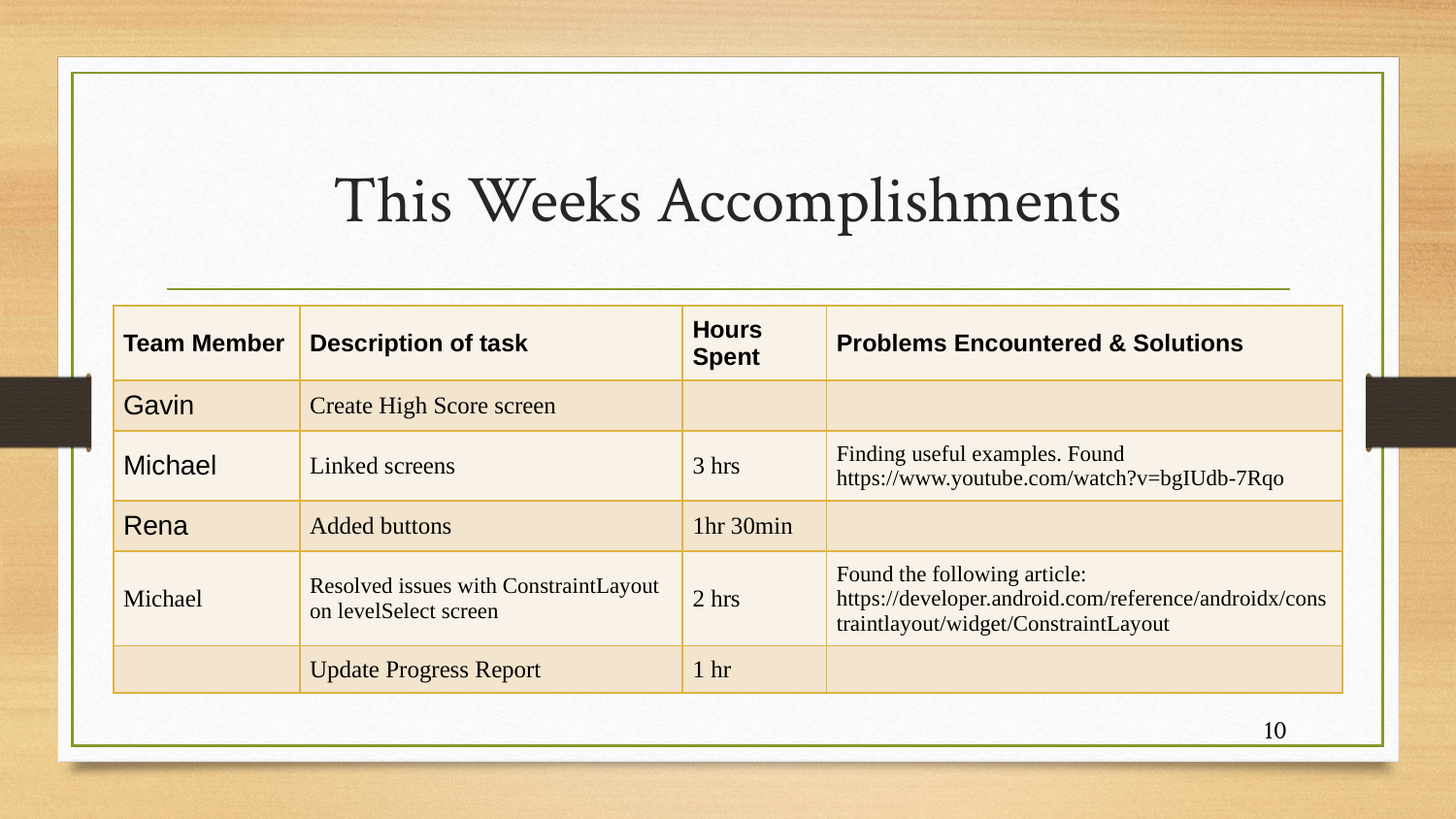

# This Weeks Accomplishments
| Team Member | Description of task | Hours Spent | Problems Encountered & Solutions |
| --- | --- | --- | --- |
| Gavin | Create High Score screen |  |  |
| Michael | Linked screens | 3 hrs | Finding useful examples. Found https://www.youtube.com/watch?v=bgIUdb-7Rqo |
| Rena | Added buttons | 1hr 30min |  |
| Michael | Resolved issues with ConstraintLayout on levelSelect screen | 2 hrs | Found the following article: https://developer.android.com/reference/androidx/constraintlayout/widget/ConstraintLayout |
|  | Update Progress Report | 1 hr |  |
10